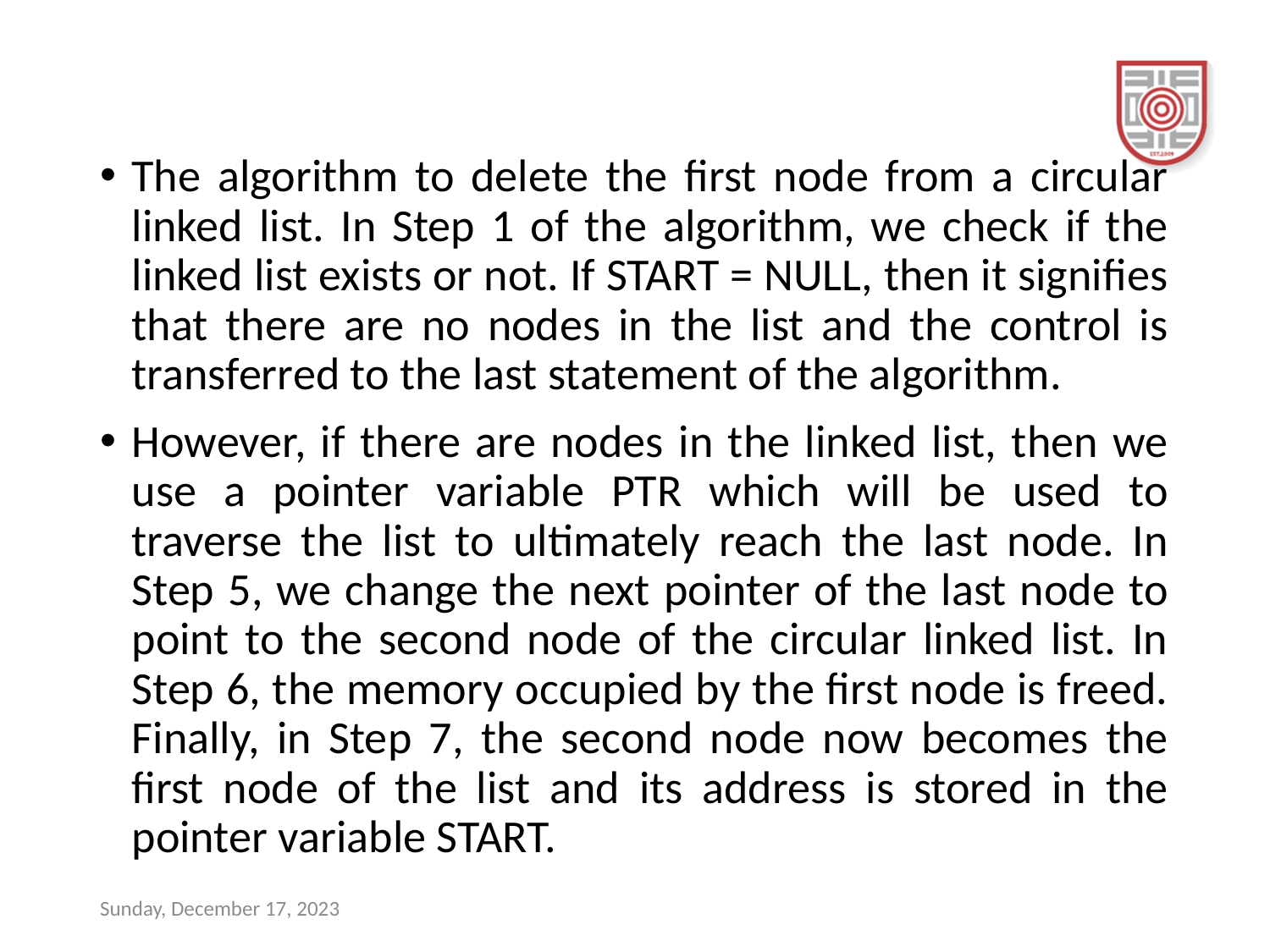

#
The algorithm to delete the first node from a circular linked list. In Step 1 of the algorithm, we check if the linked list exists or not. If START = NULL, then it signifies that there are no nodes in the list and the control is transferred to the last statement of the algorithm.
However, if there are nodes in the linked list, then we use a pointer variable PTR which will be used to traverse the list to ultimately reach the last node. In Step 5, we change the next pointer of the last node to point to the second node of the circular linked list. In Step 6, the memory occupied by the first node is freed. Finally, in Step 7, the second node now becomes the first node of the list and its address is stored in the pointer variable START.
Sunday, December 17, 2023